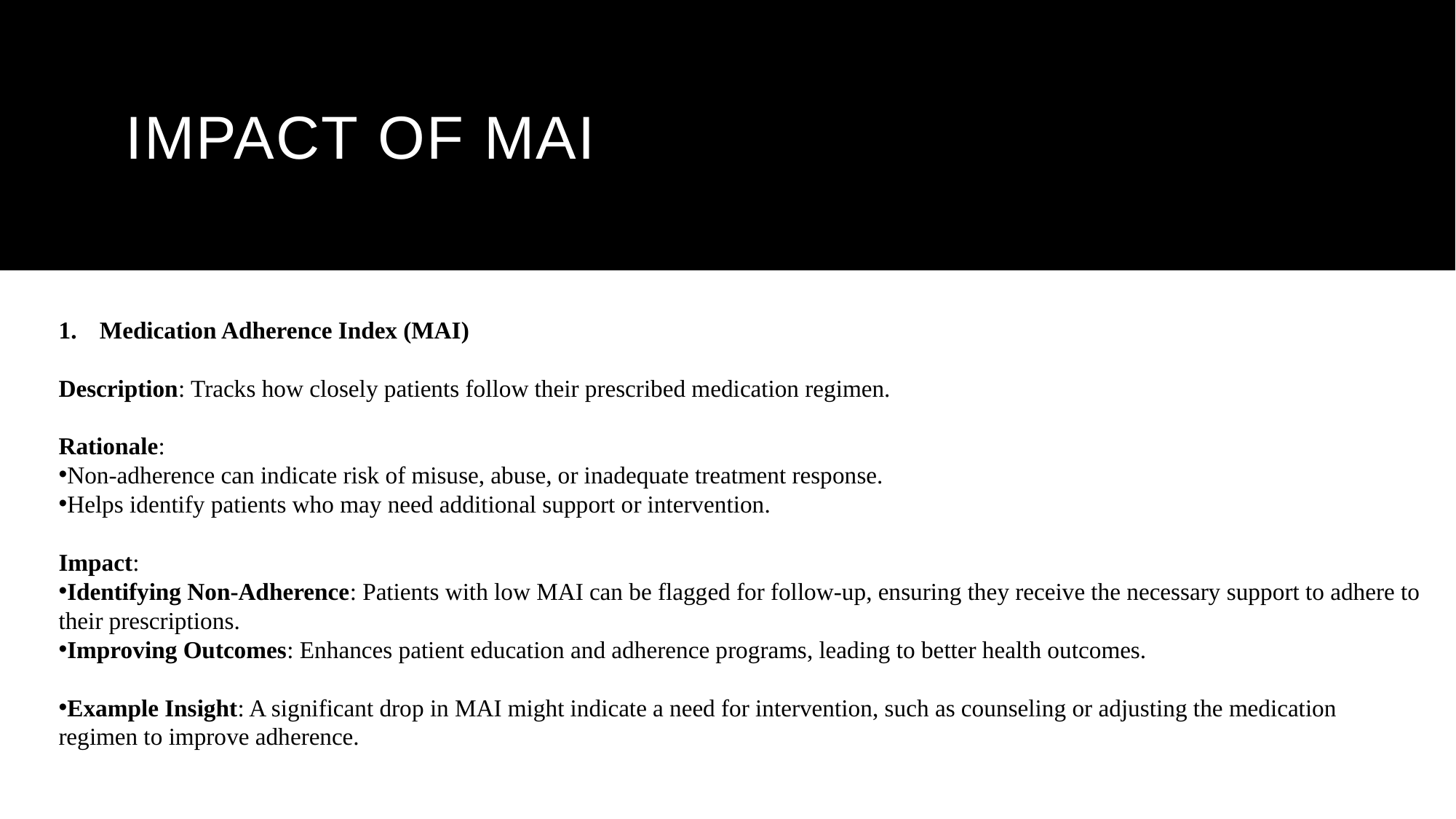

# Impact Of MAI
Medication Adherence Index (MAI)

Description: Tracks how closely patients follow their prescribed medication regimen.

Rationale:
Non-adherence can indicate risk of misuse, abuse, or inadequate treatment response.
Helps identify patients who may need additional support or intervention.

Impact:
Identifying Non-Adherence: Patients with low MAI can be flagged for follow-up, ensuring they receive the necessary support to adhere to their prescriptions.
Improving Outcomes: Enhances patient education and adherence programs, leading to better health outcomes.

Example Insight: A significant drop in MAI might indicate a need for intervention, such as counseling or adjusting the medication regimen to improve adherence.